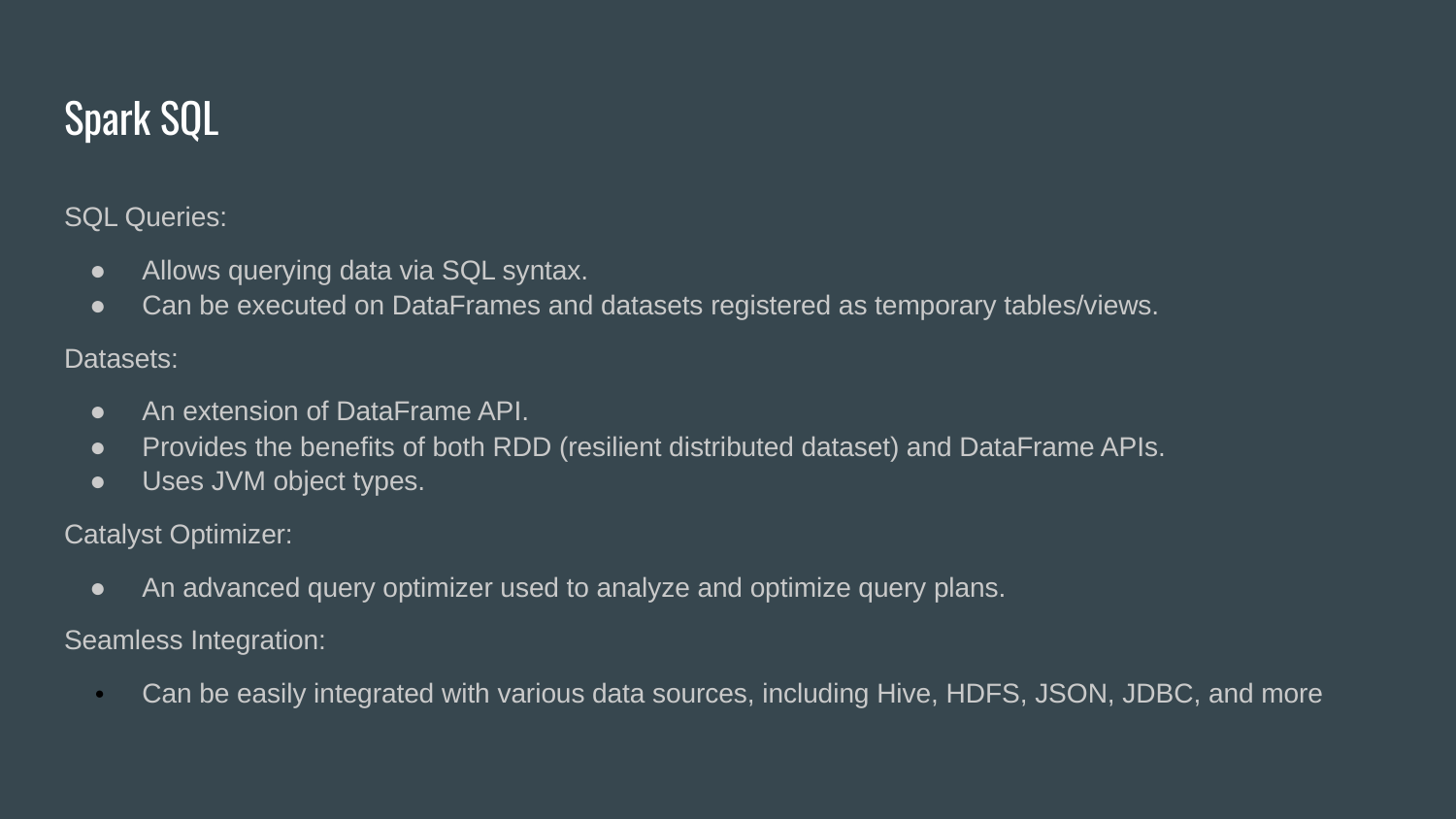

# Spark SQL
SQL Queries:
Allows querying data via SQL syntax.
Can be executed on DataFrames and datasets registered as temporary tables/views.
Datasets:
An extension of DataFrame API.
Provides the benefits of both RDD (resilient distributed dataset) and DataFrame APIs.
Uses JVM object types.
Catalyst Optimizer:
An advanced query optimizer used to analyze and optimize query plans.
Seamless Integration:
Can be easily integrated with various data sources, including Hive, HDFS, JSON, JDBC, and more